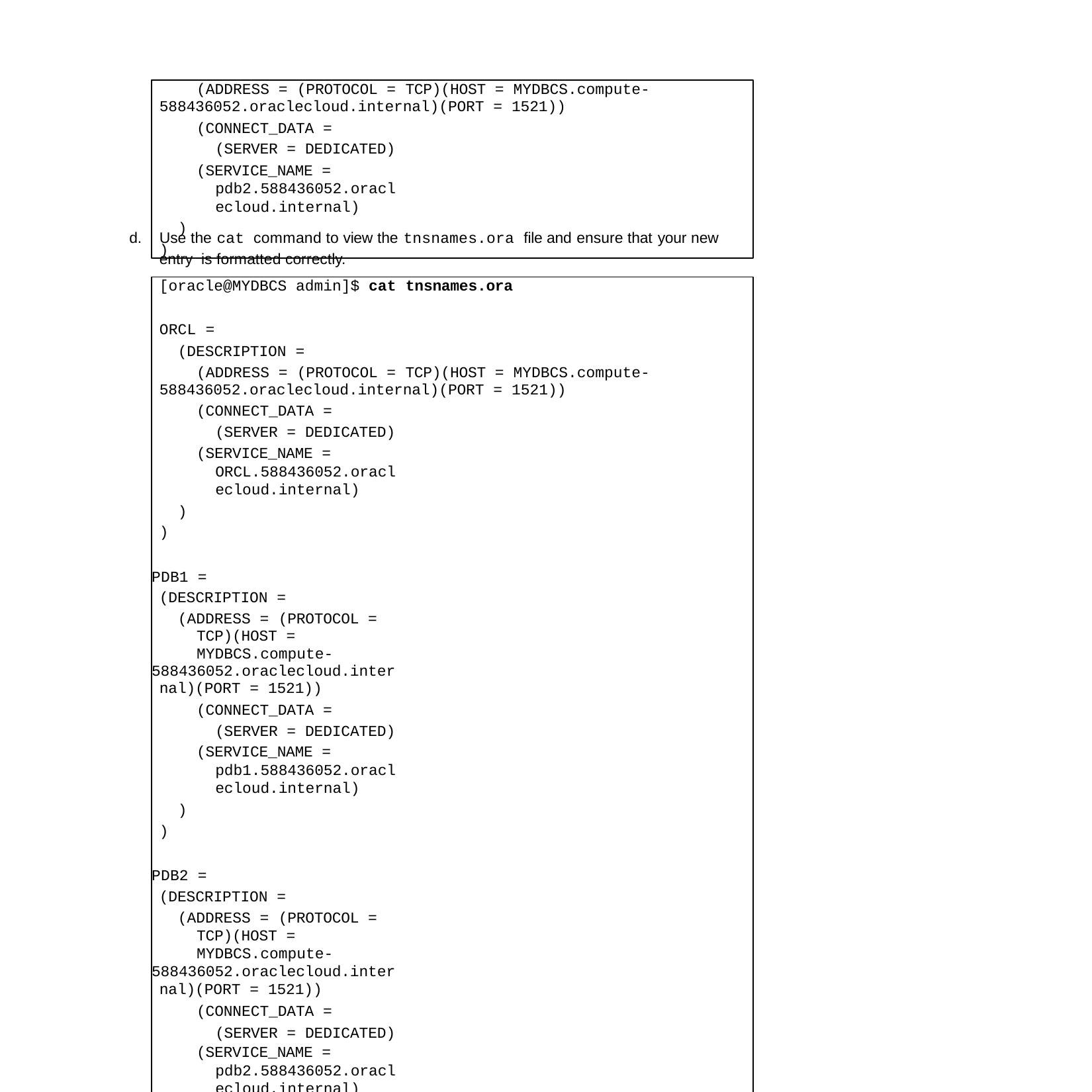

(ADDRESS = (PROTOCOL = TCP)(HOST = MYDBCS.compute-
588436052.oraclecloud.internal)(PORT = 1521))
(CONNECT_DATA =  (SERVER = DEDICATED)
(SERVICE_NAME = pdb2.588436052.oraclecloud.internal)
)
)
d.	Use the cat command to view the tnsnames.ora file and ensure that your new entry  is formatted correctly.
[oracle@MYDBCS admin]$ cat tnsnames.ora

ORCL =
(DESCRIPTION =
(ADDRESS = (PROTOCOL = TCP)(HOST = MYDBCS.compute-
588436052.oraclecloud.internal)(PORT = 1521))
(CONNECT_DATA =  (SERVER = DEDICATED)
(SERVICE_NAME = ORCL.588436052.oraclecloud.internal)
)
)

PDB1 =
(DESCRIPTION =
(ADDRESS = (PROTOCOL = TCP)(HOST = MYDBCS.compute-
588436052.oraclecloud.internal)(PORT = 1521))
(CONNECT_DATA =  (SERVER = DEDICATED)
(SERVICE_NAME = pdb1.588436052.oraclecloud.internal)
)
)

PDB2 =
(DESCRIPTION =
(ADDRESS = (PROTOCOL = TCP)(HOST = MYDBCS.compute-
588436052.oraclecloud.internal)(PORT = 1521))
(CONNECT_DATA =  (SERVER = DEDICATED)
(SERVICE_NAME = pdb2.588436052.oraclecloud.internal)
)
)
[oracle@MYDBCS admin]$